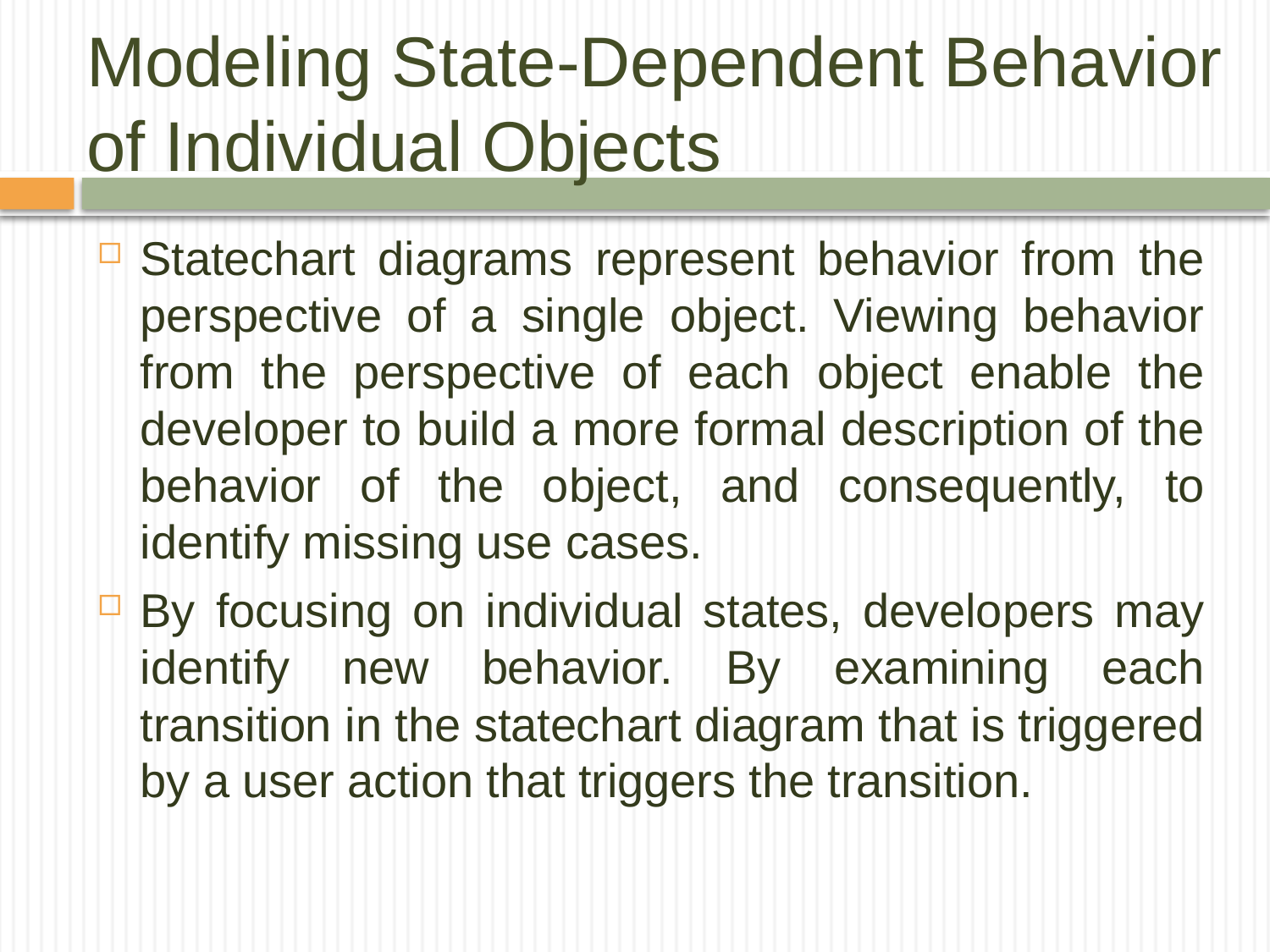

# Modeling State-Dependent Behavior of Individual Objects
Statechart diagrams represent behavior from the perspective of a single object. Viewing behavior from the perspective of each object enable the developer to build a more formal description of the behavior of the object, and consequently, to identify missing use cases.
By focusing on individual states, developers may identify new behavior. By examining each transition in the statechart diagram that is triggered by a user action that triggers the transition.